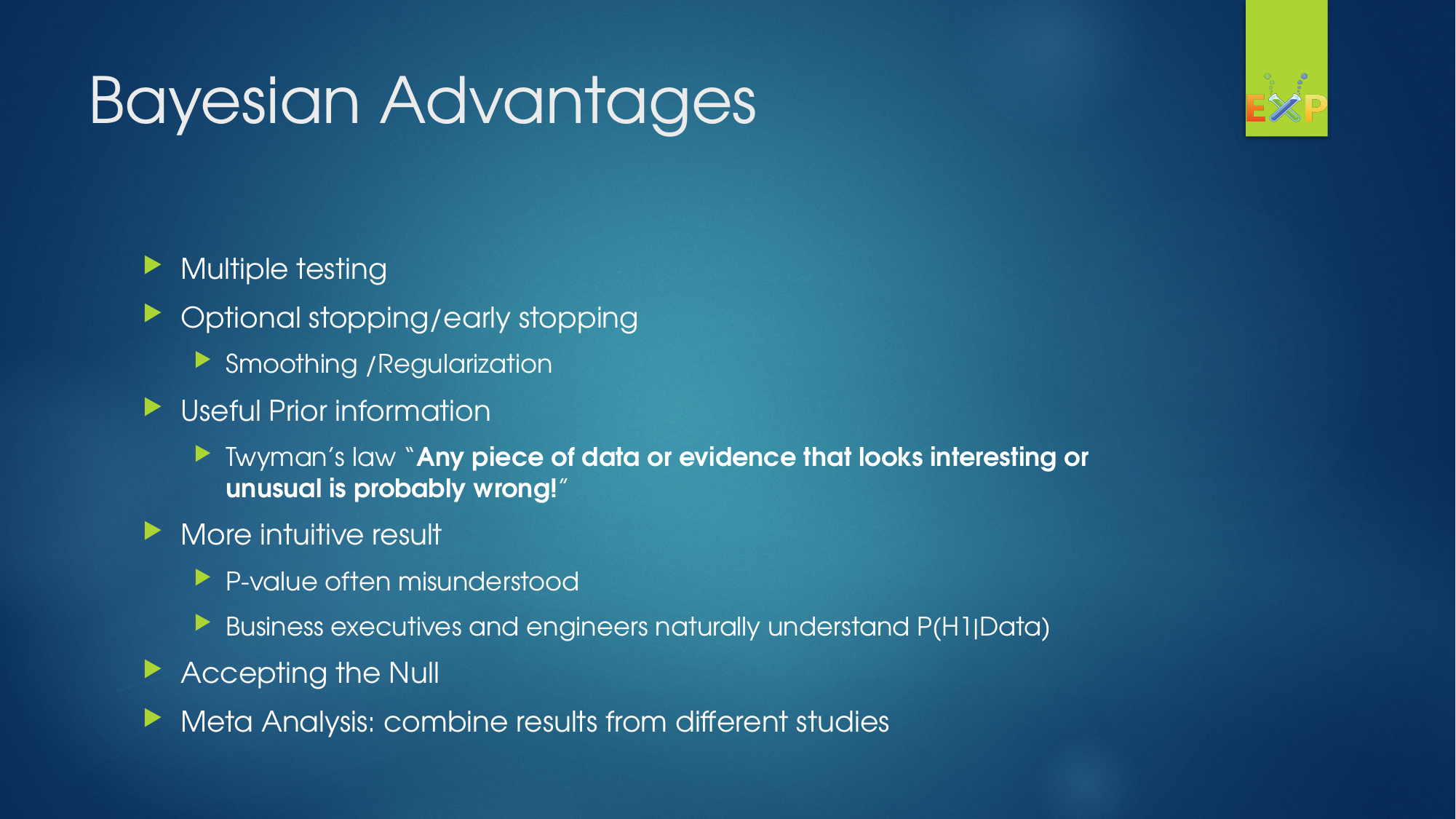

# Bayesian Advantages
Multiple testing
Optional stopping/early stopping
Smoothing /Regularization
Useful Prior information
Twyman’s law “Any piece of data or evidence that looks interesting or unusual is probably wrong!”
More intuitive result
P-value often misunderstood
Business executives and engineers naturally understand P(H1|Data)
Accepting the Null
Meta Analysis: combine results from different studies